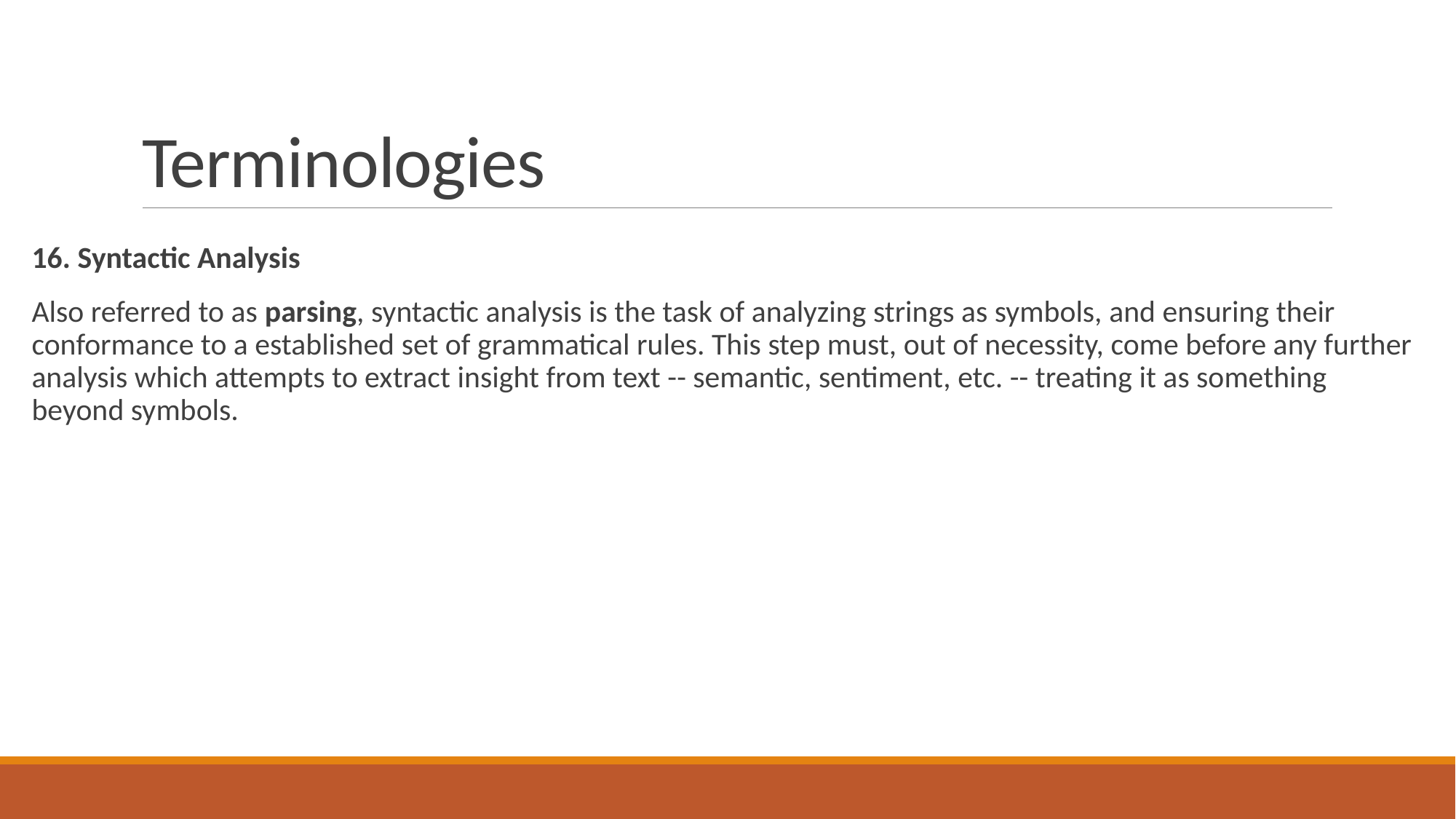

# Terminologies
16. Syntactic Analysis
Also referred to as parsing, syntactic analysis is the task of analyzing strings as symbols, and ensuring their conformance to a established set of grammatical rules. This step must, out of necessity, come before any further analysis which attempts to extract insight from text -- semantic, sentiment, etc. -- treating it as something beyond symbols.